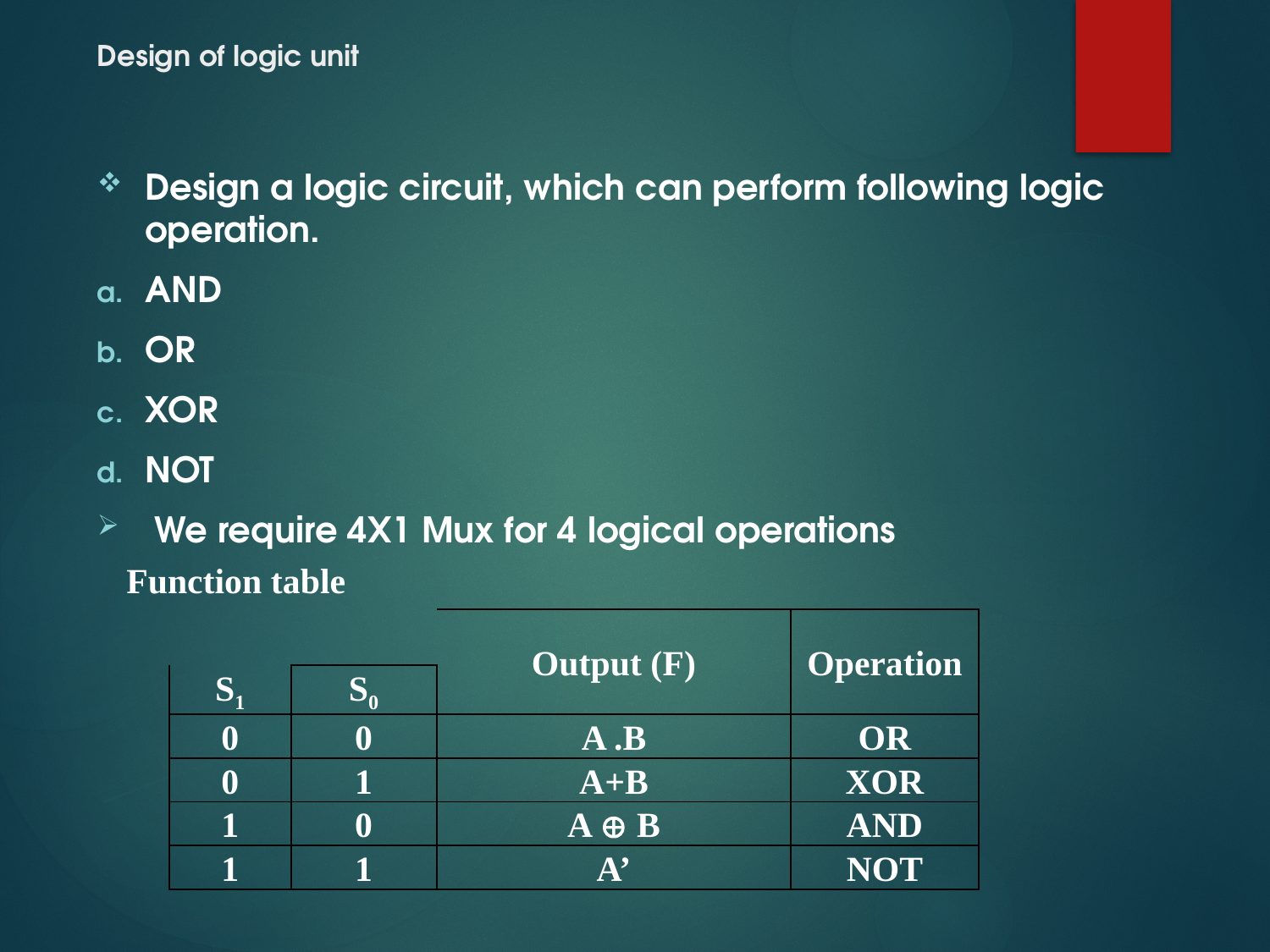

# Design of logic unit
Design a logic circuit, which can perform following logic operation.
AND
OR
XOR
NOT
 We require 4X1 Mux for 4 logical operations

Function table
|  |  | Output (F) | Operation |
| --- | --- | --- | --- |
| S1 | S0 |  |  |
| 0 | 0 | A .B | OR |
| 0 | 1 | A+B | XOR |
| 1 | 0 | A ⊕ B | AND |
| 1 | 1 | A’ | NOT |